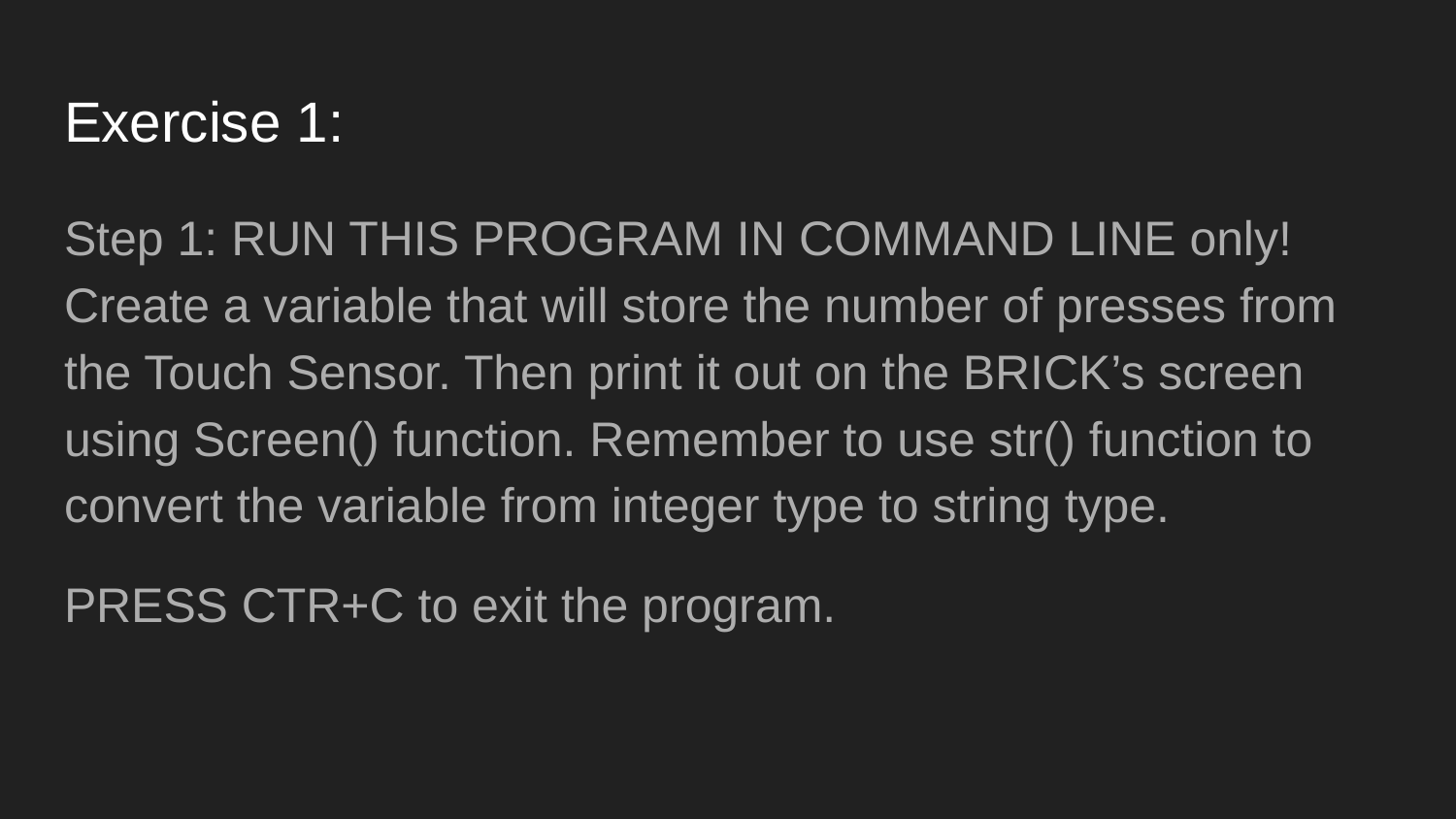

# Exercise 1:
Step 1: RUN THIS PROGRAM IN COMMAND LINE only! Create a variable that will store the number of presses from the Touch Sensor. Then print it out on the BRICK’s screen using Screen() function. Remember to use str() function to convert the variable from integer type to string type.
PRESS CTR+C to exit the program.